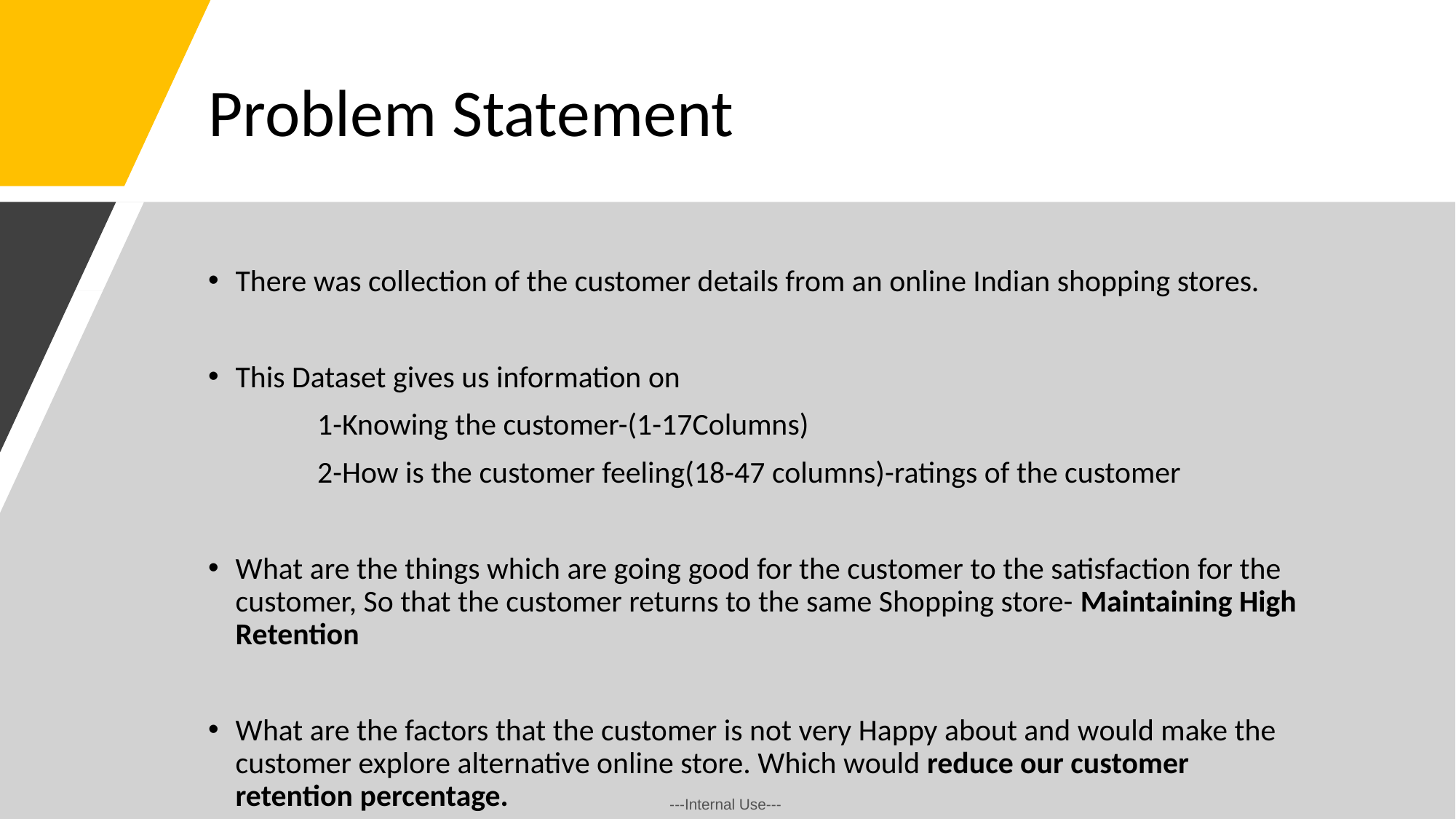

# Problem Statement

There was collection of the customer details from an online Indian shopping stores.

This Dataset gives us information on
	1-Knowing the customer-(1-17Columns)
	2-How is the customer feeling(18-47 columns)-ratings of the customer

What are the things which are going good for the customer to the satisfaction for the customer, So that the customer returns to the same Shopping store- Maintaining High Retention

What are the factors that the customer is not very Happy about and would make the customer explore alternative online store. Which would reduce our customer retention percentage.